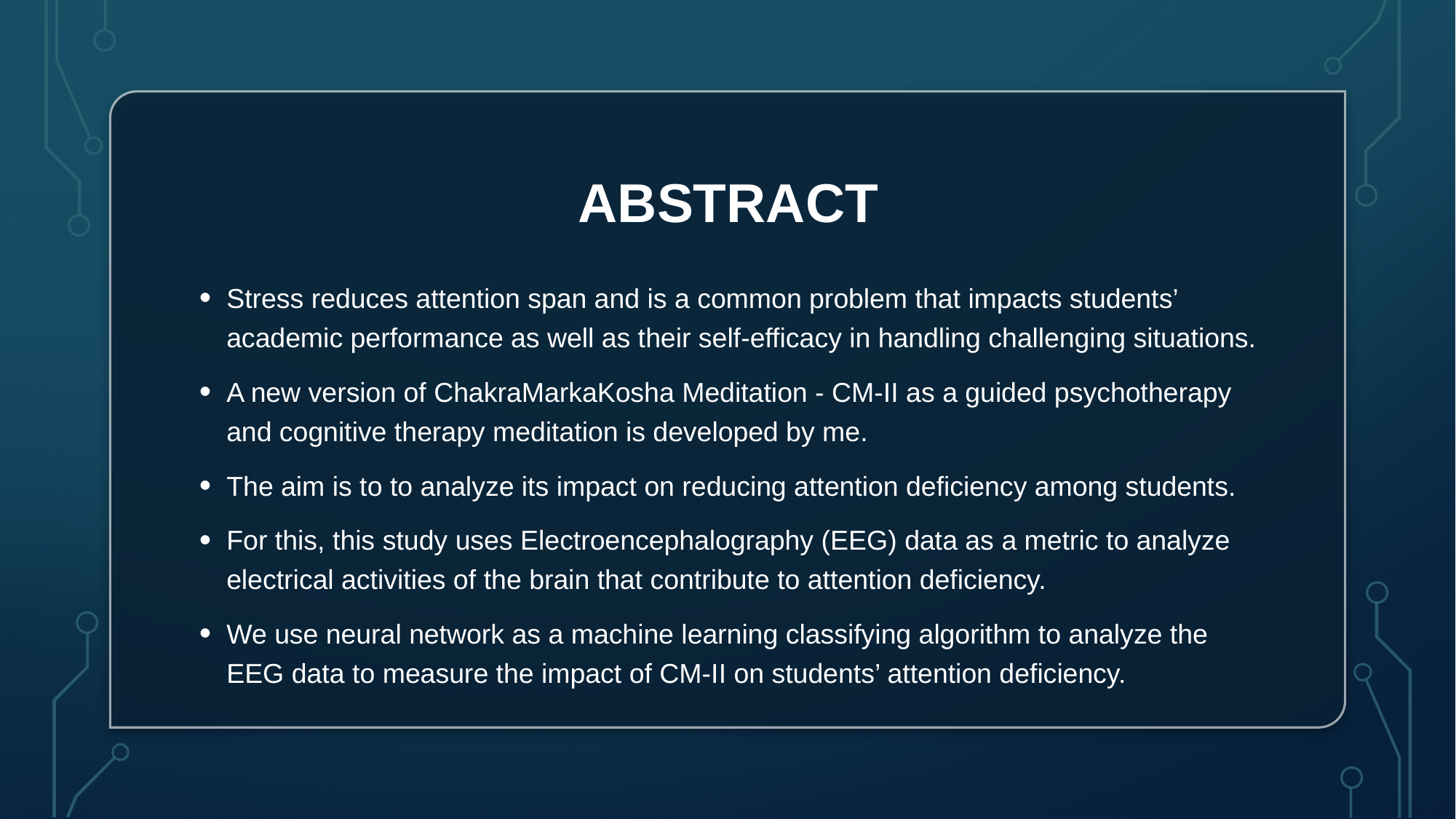

# abstract
Stress reduces attention span and is a common problem that impacts students’ academic performance as well as their self-efficacy in handling challenging situations.
A new version of ChakraMarkaKosha Meditation - CM-II as a guided psychotherapy and cognitive therapy meditation is developed by me.
The aim is to to analyze its impact on reducing attention deficiency among students.
For this, this study uses Electroencephalography (EEG) data as a metric to analyze electrical activities of the brain that contribute to attention deficiency.
We use neural network as a machine learning classifying algorithm to analyze the EEG data to measure the impact of CM-II on students’ attention deficiency.